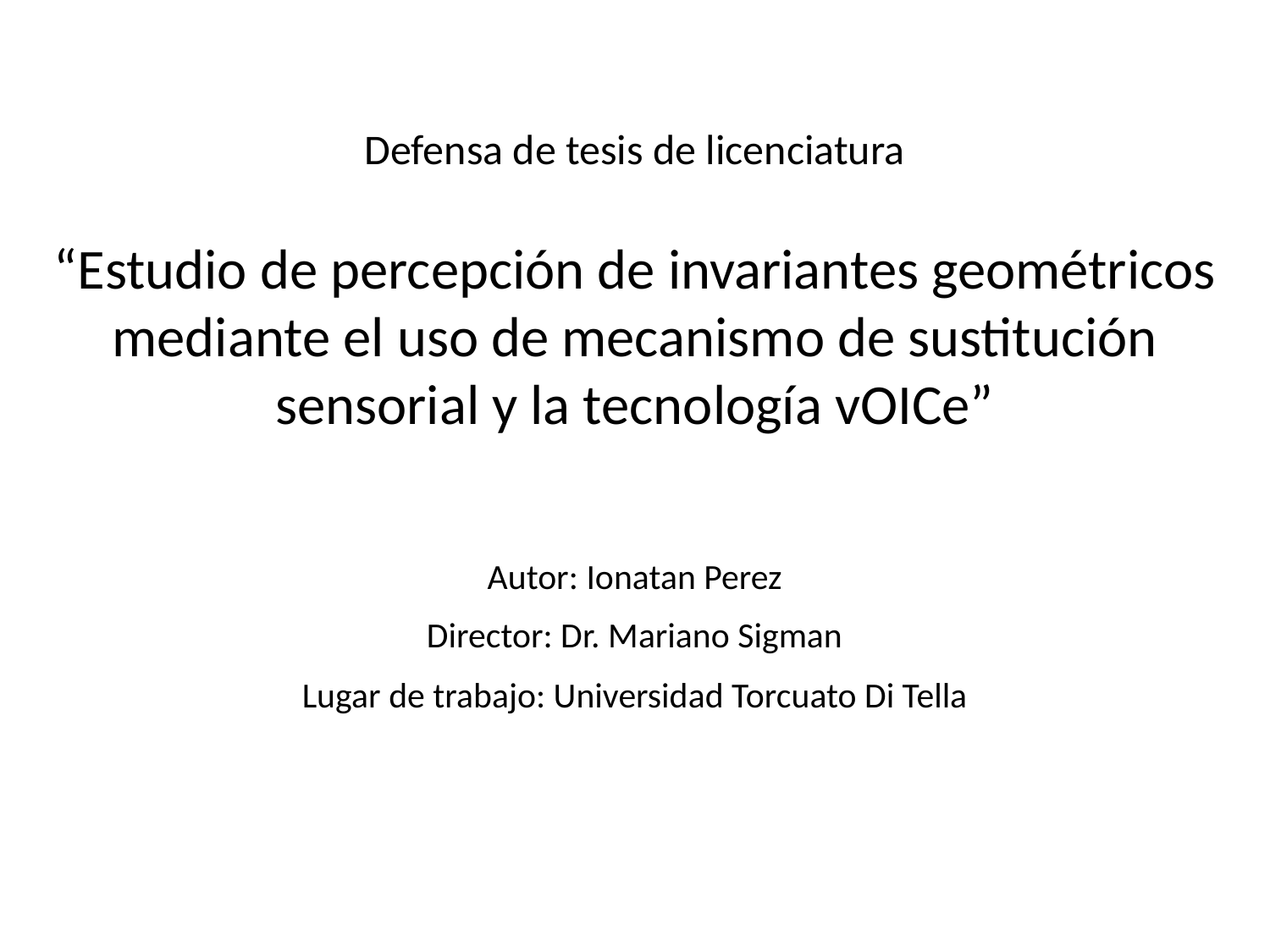

Defensa de tesis de licenciatura
“Estudio de percepción de invariantes geométricos mediante el uso de mecanismo de sustitución sensorial y la tecnología vOICe”
Autor: Ionatan Perez
Director: Dr. Mariano Sigman
Lugar de trabajo: Universidad Torcuato Di Tella